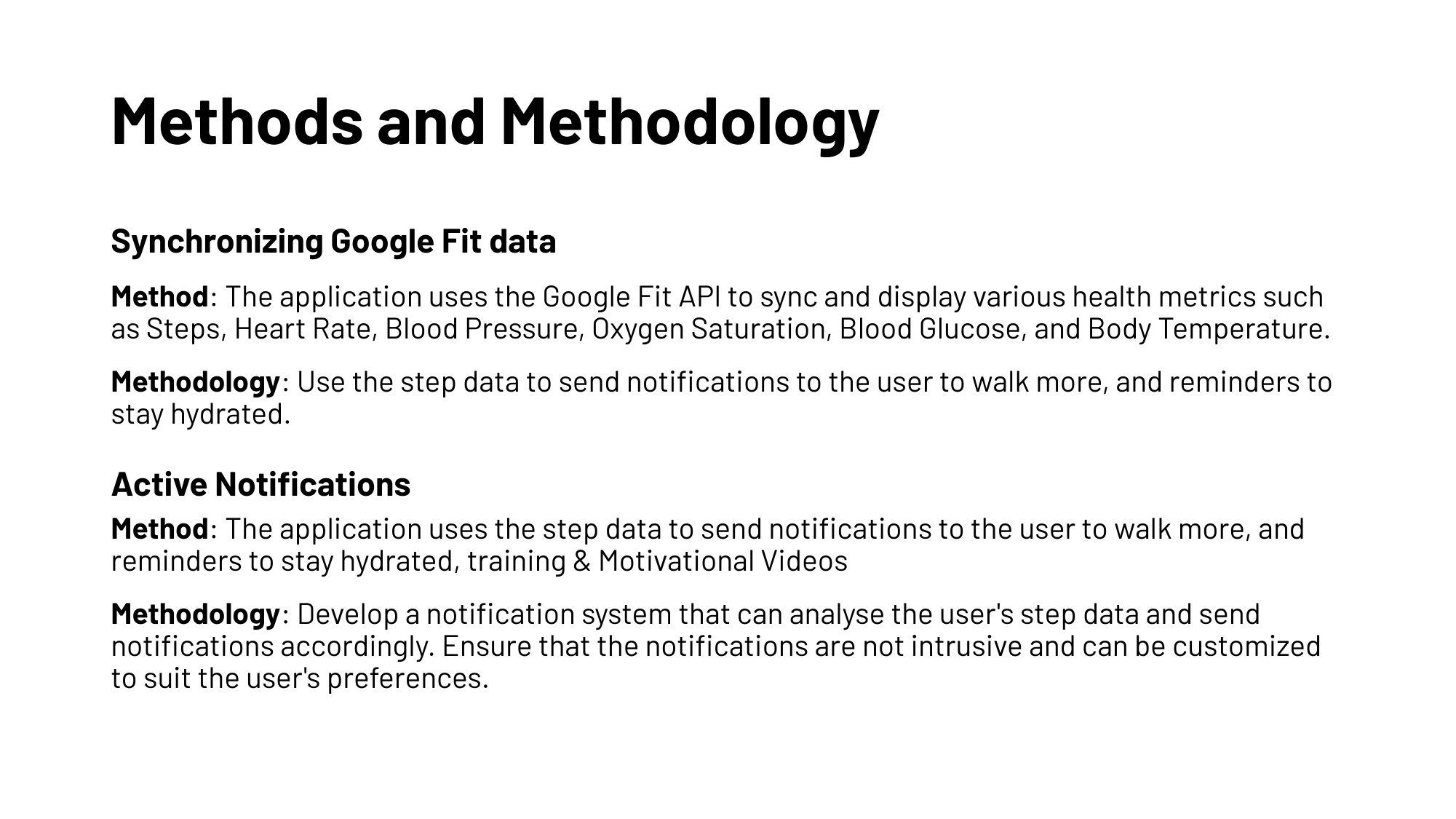

# Methods and Methodology
Synchronizing Google Fit data
Method: The application uses the Google Fit API to sync and display various health metrics such as Steps, Heart Rate, Blood Pressure, Oxygen Saturation, Blood Glucose, and Body Temperature.
Methodology: Use the step data to send notifications to the user to walk more, and reminders to stay hydrated.
Active Notifications
Method: The application uses the step data to send notifications to the user to walk more, and reminders to stay hydrated, training & Motivational Videos
Methodology: Develop a notification system that can analyse the user's step data and send notifications accordingly. Ensure that the notifications are not intrusive and can be customized to suit the user's preferences.